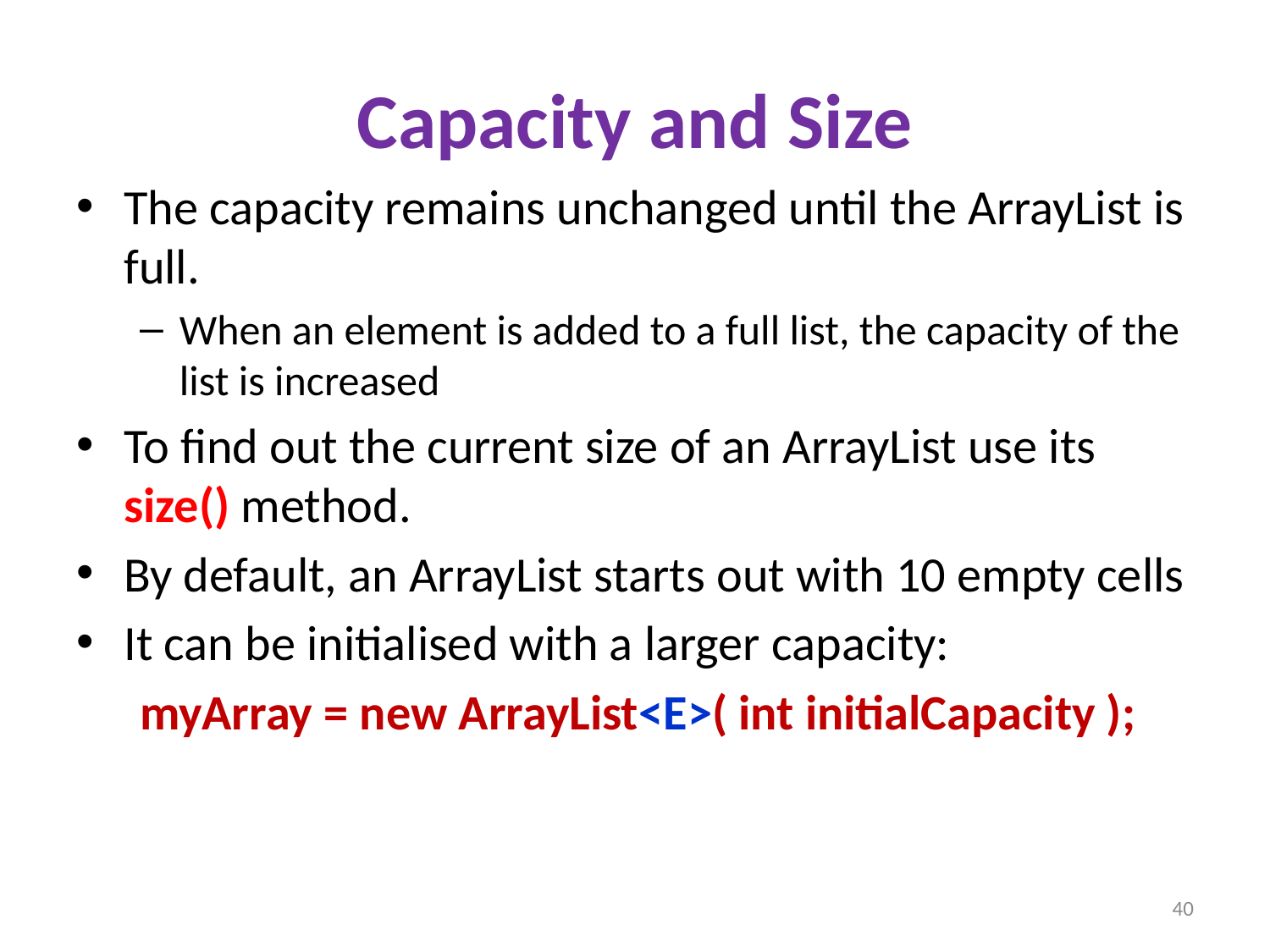

# Capacity and Size
The capacity remains unchanged until the ArrayList is full.
When an element is added to a full list, the capacity of the list is increased
To find out the current size of an ArrayList use its size() method.
By default, an ArrayList starts out with 10 empty cells
It can be initialised with a larger capacity:
myArray = new ArrayList<E>( int initialCapacity );

40